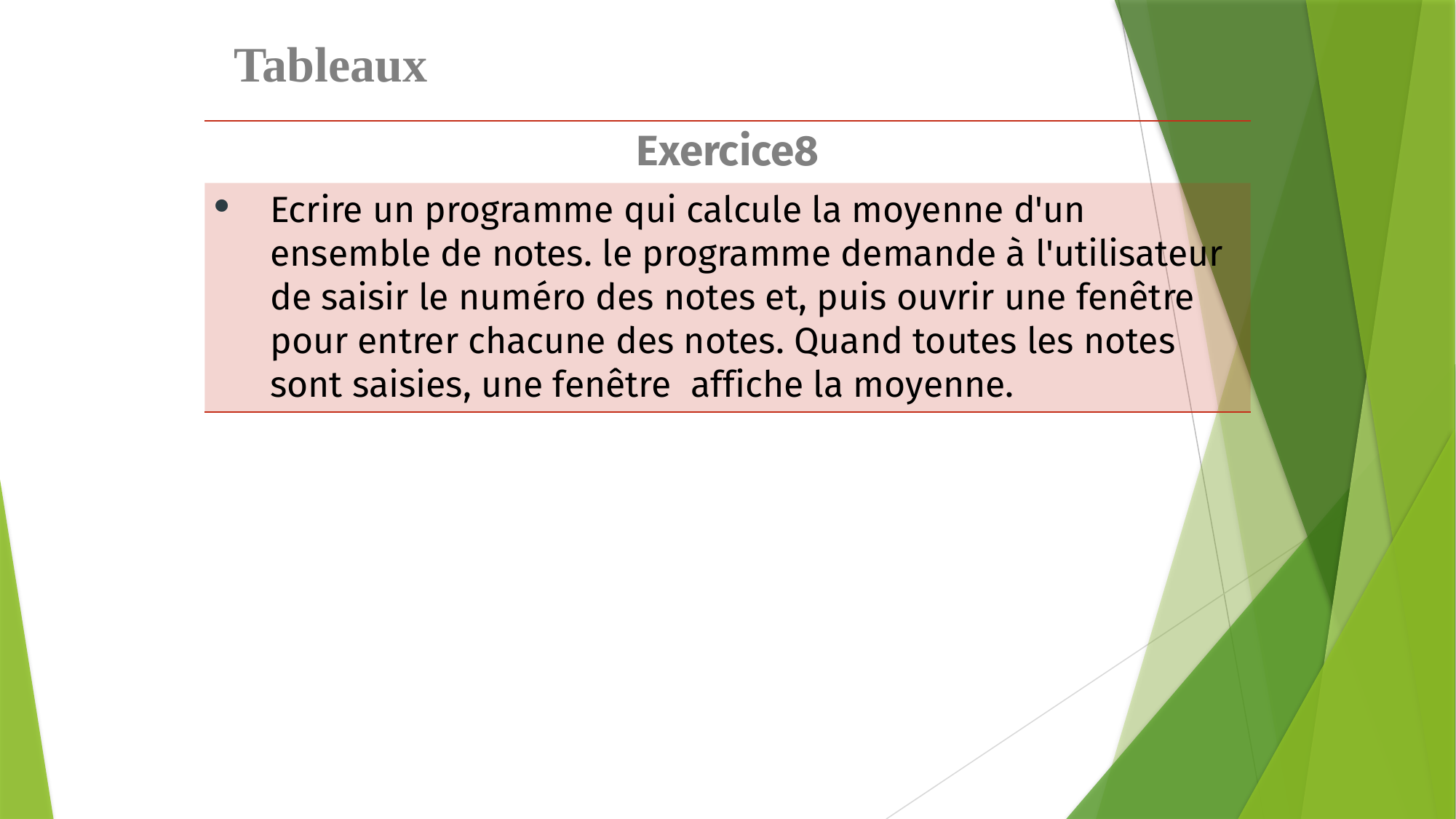

Tableaux
| Exercice8 |
| --- |
| Ecrire un programme qui calcule la moyenne d'un ensemble de notes. le programme demande à l'utilisateur de saisir le numéro des notes et, puis ouvrir une fenêtre pour entrer chacune des notes. Quand toutes les notes sont saisies, une fenêtre affiche la moyenne. |